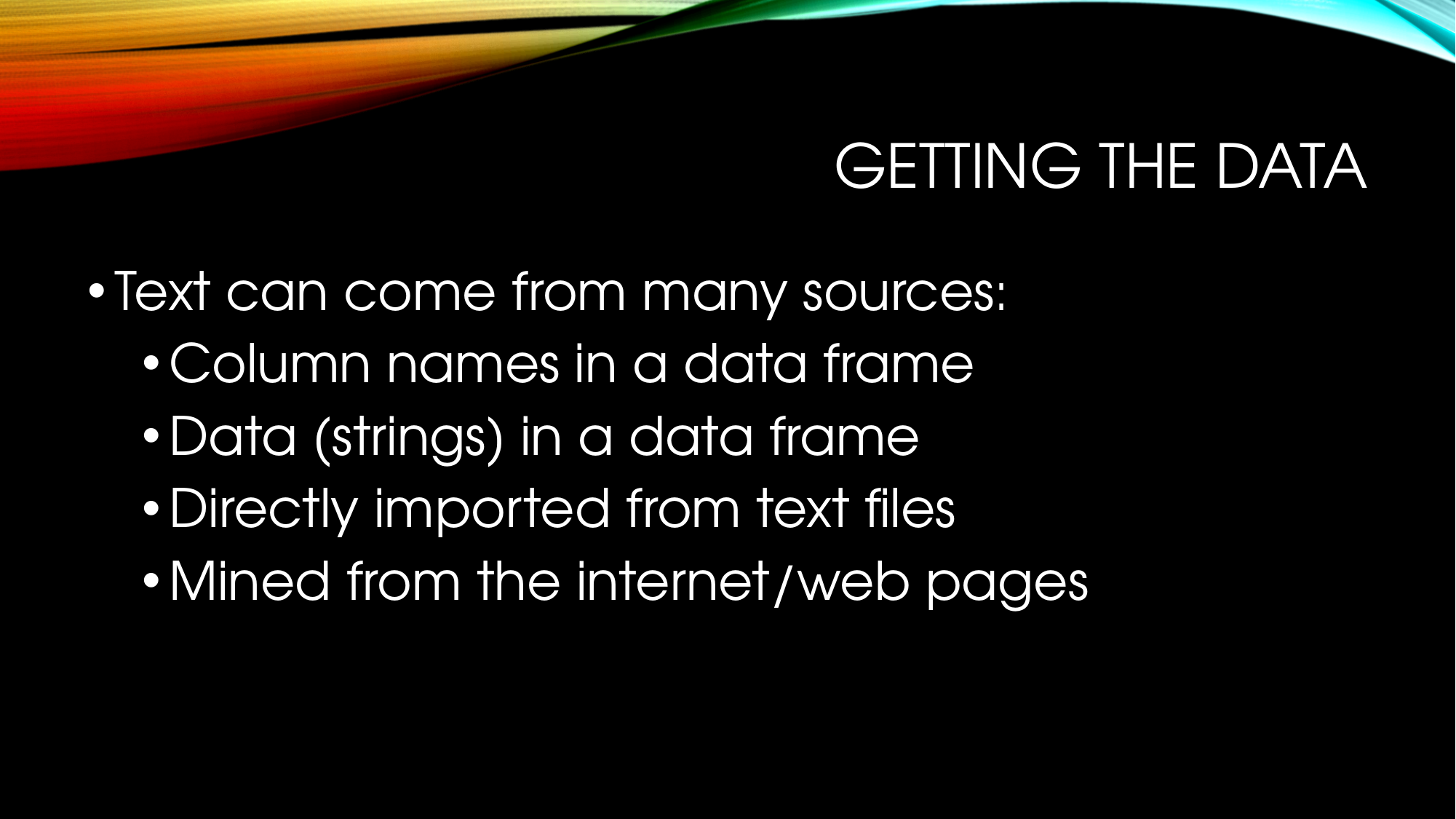

# Getting the Data
Text can come from many sources:
Column names in a data frame
Data (strings) in a data frame
Directly imported from text files
Mined from the internet/web pages